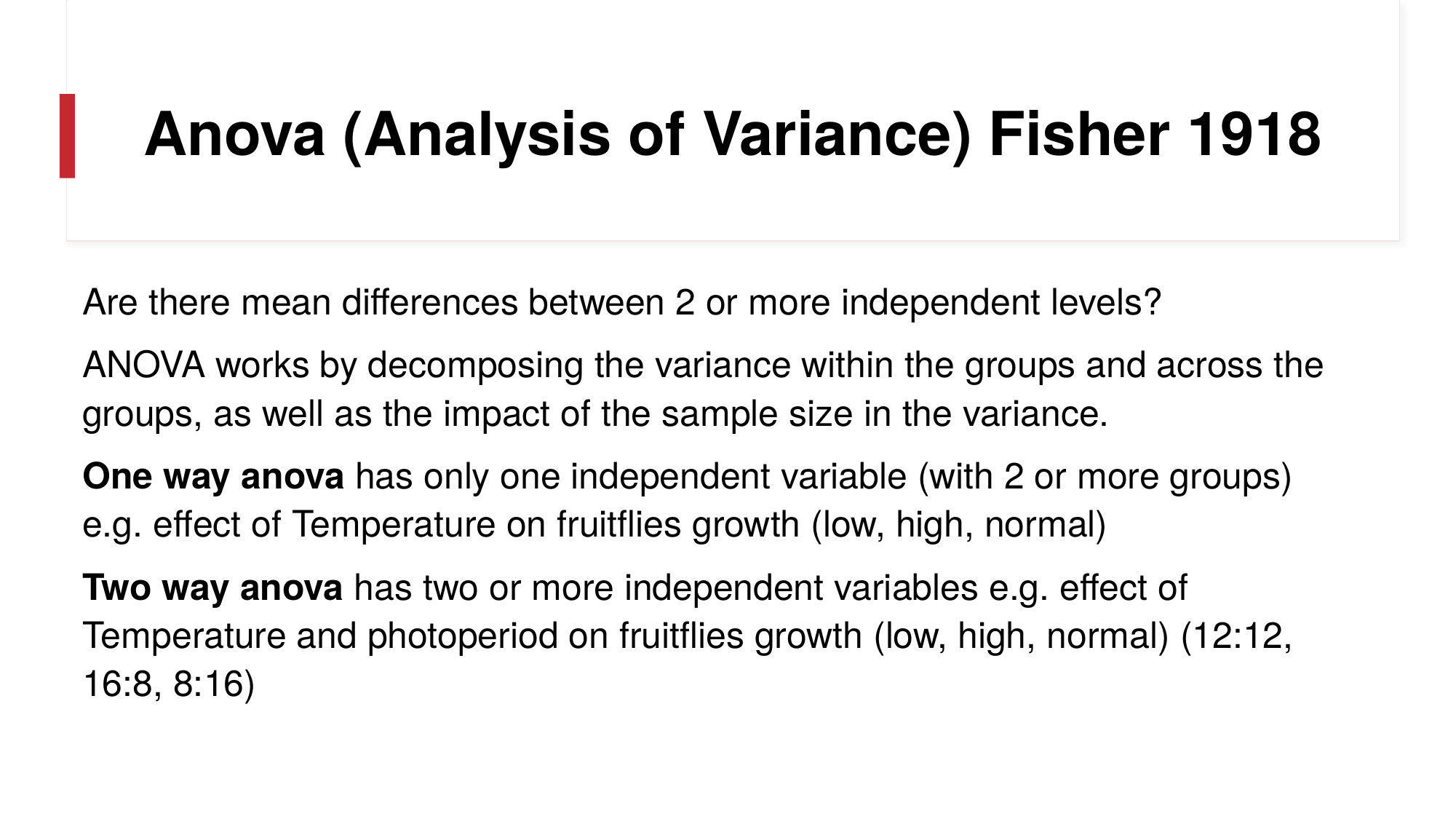

# Anova (Analysis of Variance) Fisher 1918
Are there mean differences between 2 or more independent levels?
ANOVA works by decomposing the variance within the groups and across the groups, as well as the impact of the sample size in the variance.
One way anova has only one independent variable (with 2 or more groups) e.g. effect of Temperature on fruitflies growth (low, high, normal)
Two way anova has two or more independent variables e.g. effect of Temperature and photoperiod on fruitflies growth (low, high, normal) (12:12, 16:8, 8:16)